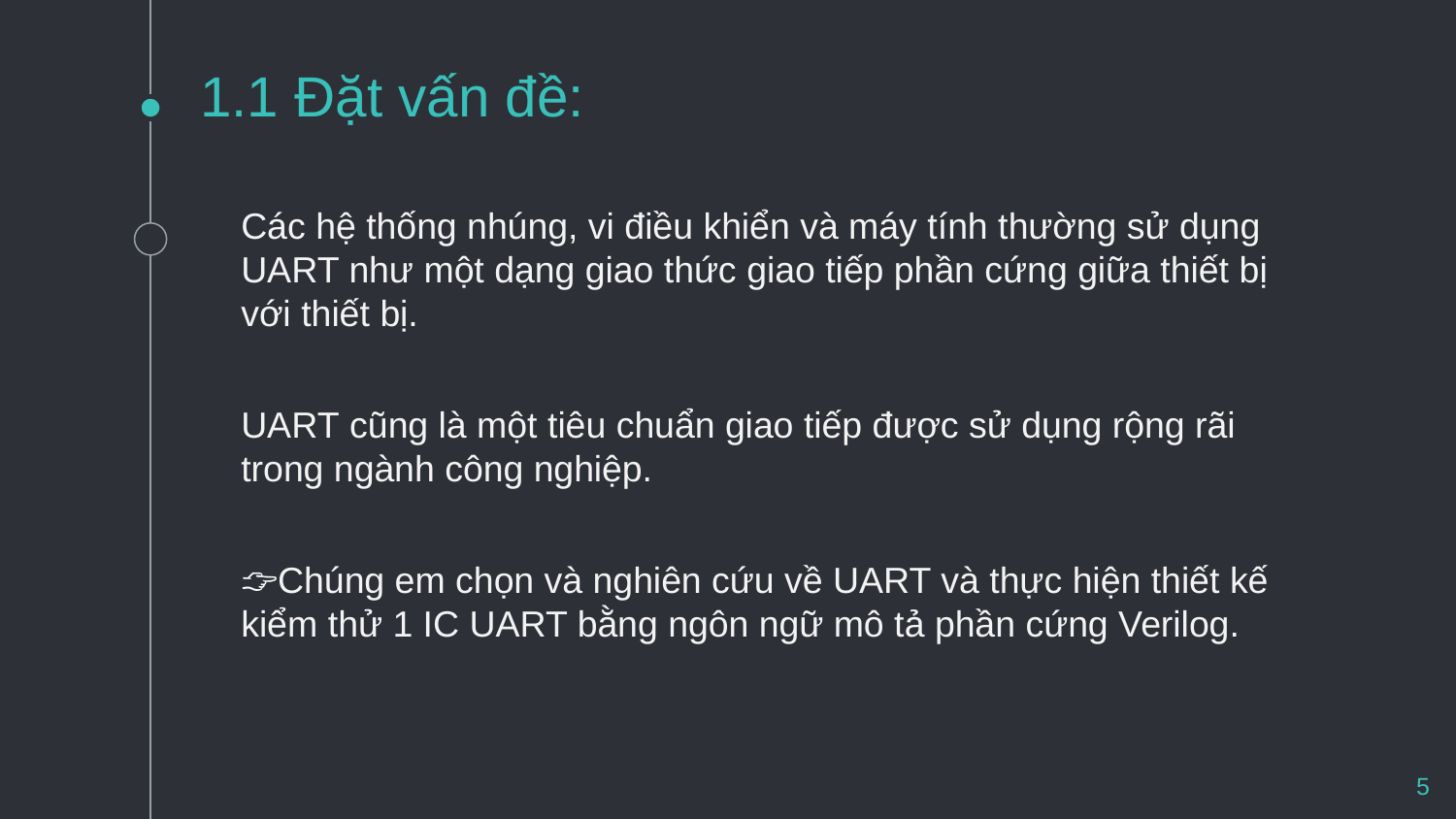

# 1.1 Đặt vấn đề:
Các hệ thống nhúng, vi điều khiển và máy tính thường sử dụng UART như một dạng giao thức giao tiếp phần cứng giữa thiết bị với thiết bị.

UART cũng là một tiêu chuẩn giao tiếp được sử dụng rộng rãi trong ngành công nghiệp.

👉Chúng em chọn và nghiên cứu về UART và thực hiện thiết kế kiểm thử 1 IC UART bằng ngôn ngữ mô tả phần cứng Verilog.

5